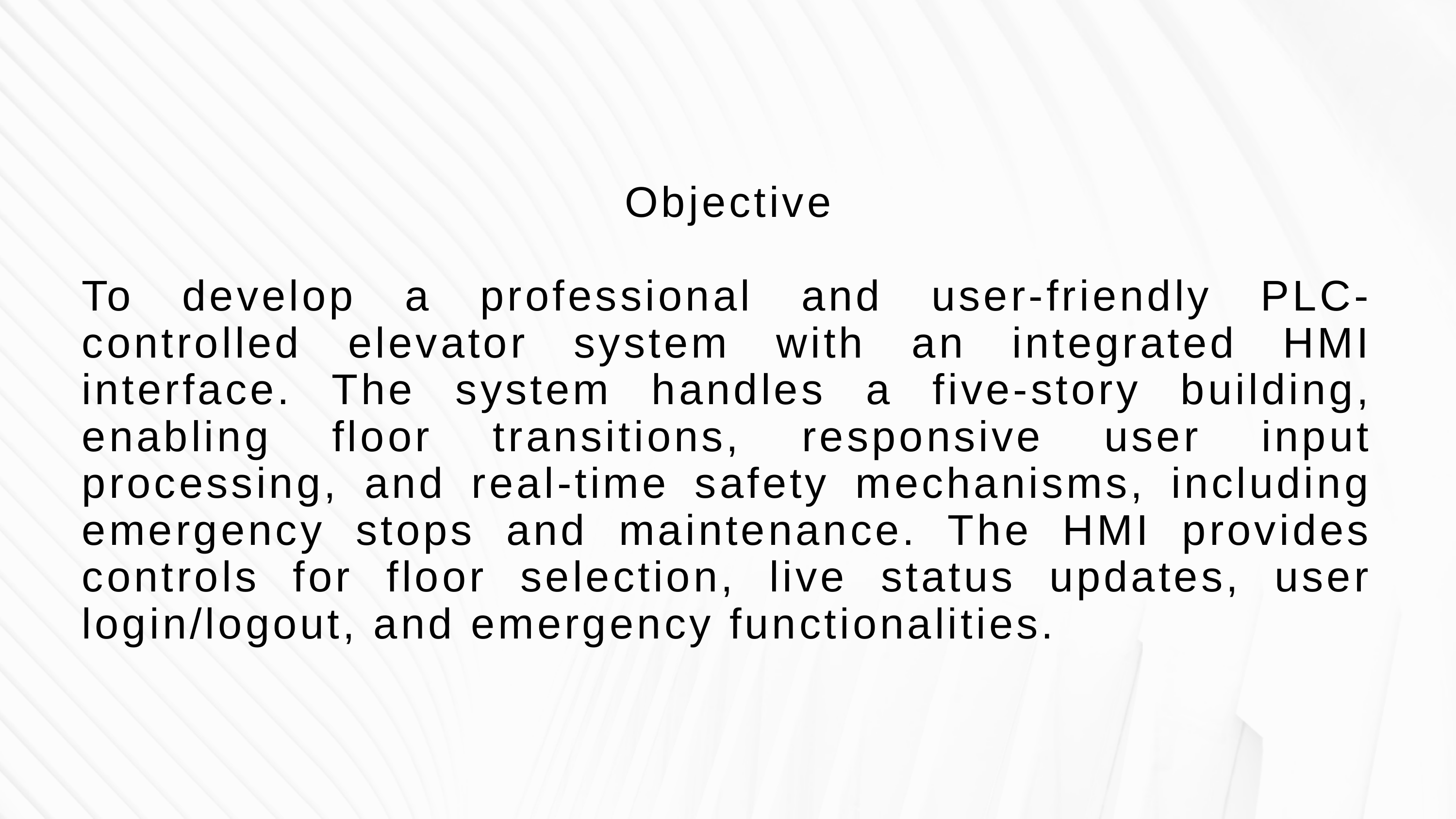

Objective

To develop a professional and user-friendly PLC-controlled elevator system with an integrated HMI interface. The system handles a five-story building, enabling floor transitions, responsive user input processing, and real-time safety mechanisms, including emergency stops and maintenance. The HMI provides controls for floor selection, live status updates, user login/logout, and emergency functionalities.